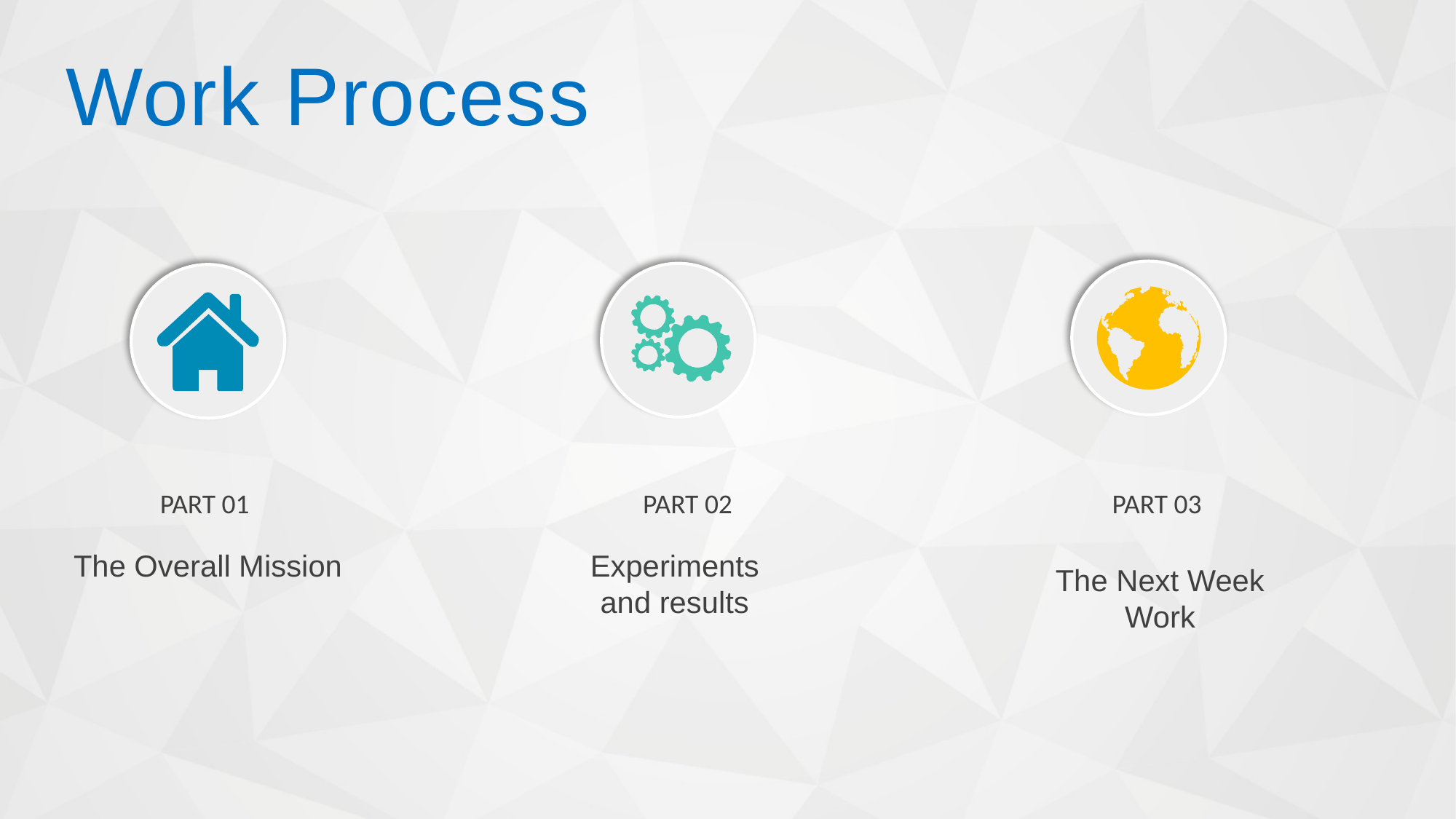

Work Process

PART 01
PART 02
PART 03
The Overall Mission
 Experiments
and results
The Next Week
Work